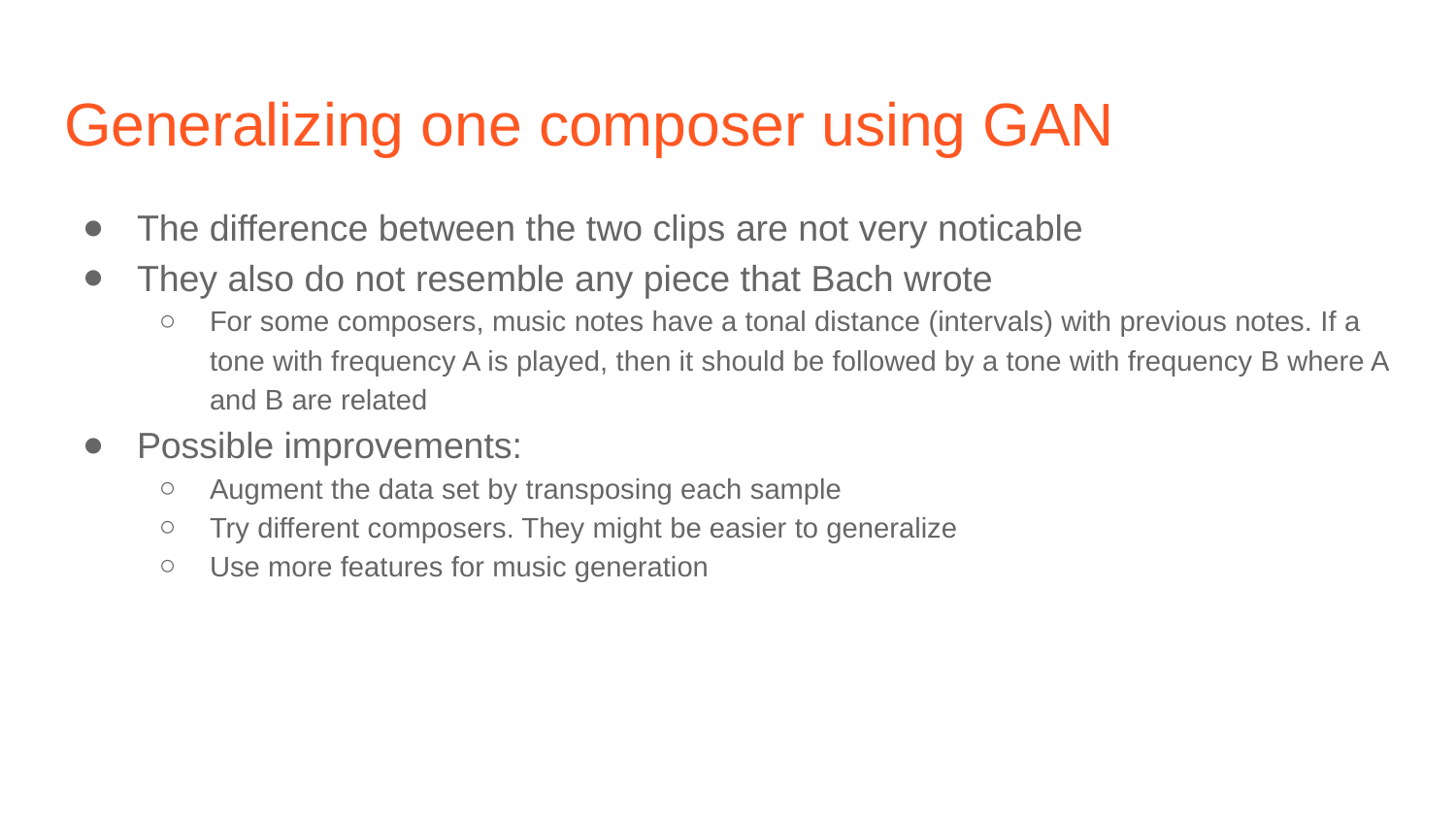

# Generalizing one composer using GAN

The difference between the two clips are not very noticable
They also do not resemble any piece that Bach wrote
For some composers, music notes have a tonal distance (intervals) with previous notes. If a tone with frequency A is played, then it should be followed by a tone with frequency B where A and B are related
Possible improvements:
Augment the data set by transposing each sample
Try different composers. They might be easier to generalize
Use more features for music generation